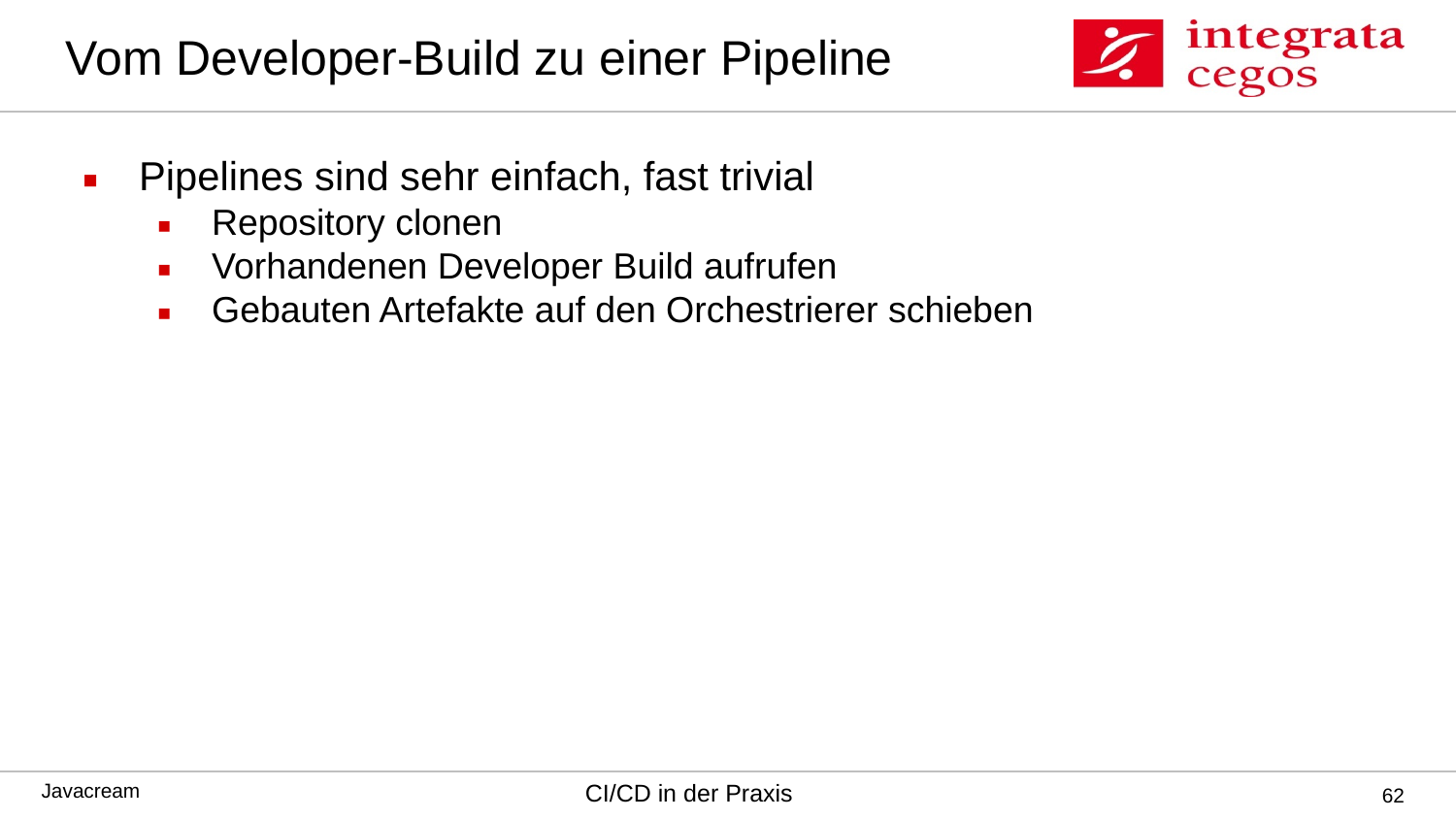

# Vom Developer-Build zu einer Pipeline
Pipelines sind sehr einfach, fast trivial
Repository clonen
Vorhandenen Developer Build aufrufen
Gebauten Artefakte auf den Orchestrierer schieben
62